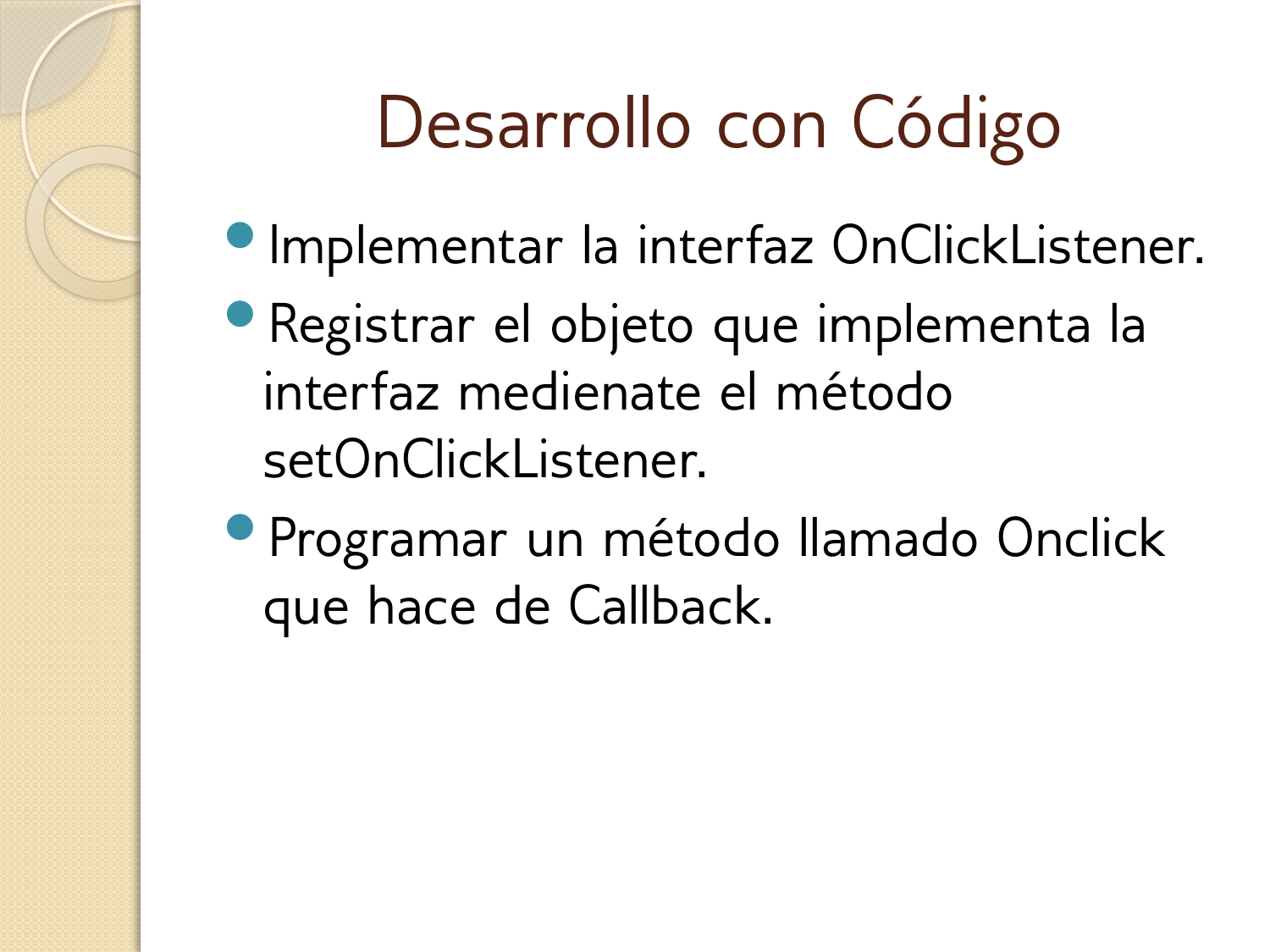

# Desarrollo con Código
Implementar la interfaz OnClickListener.
Registrar el objeto que implementa la interfaz medienate el método setOnClickListener.
Programar un método llamado Onclick que hace de Callback.